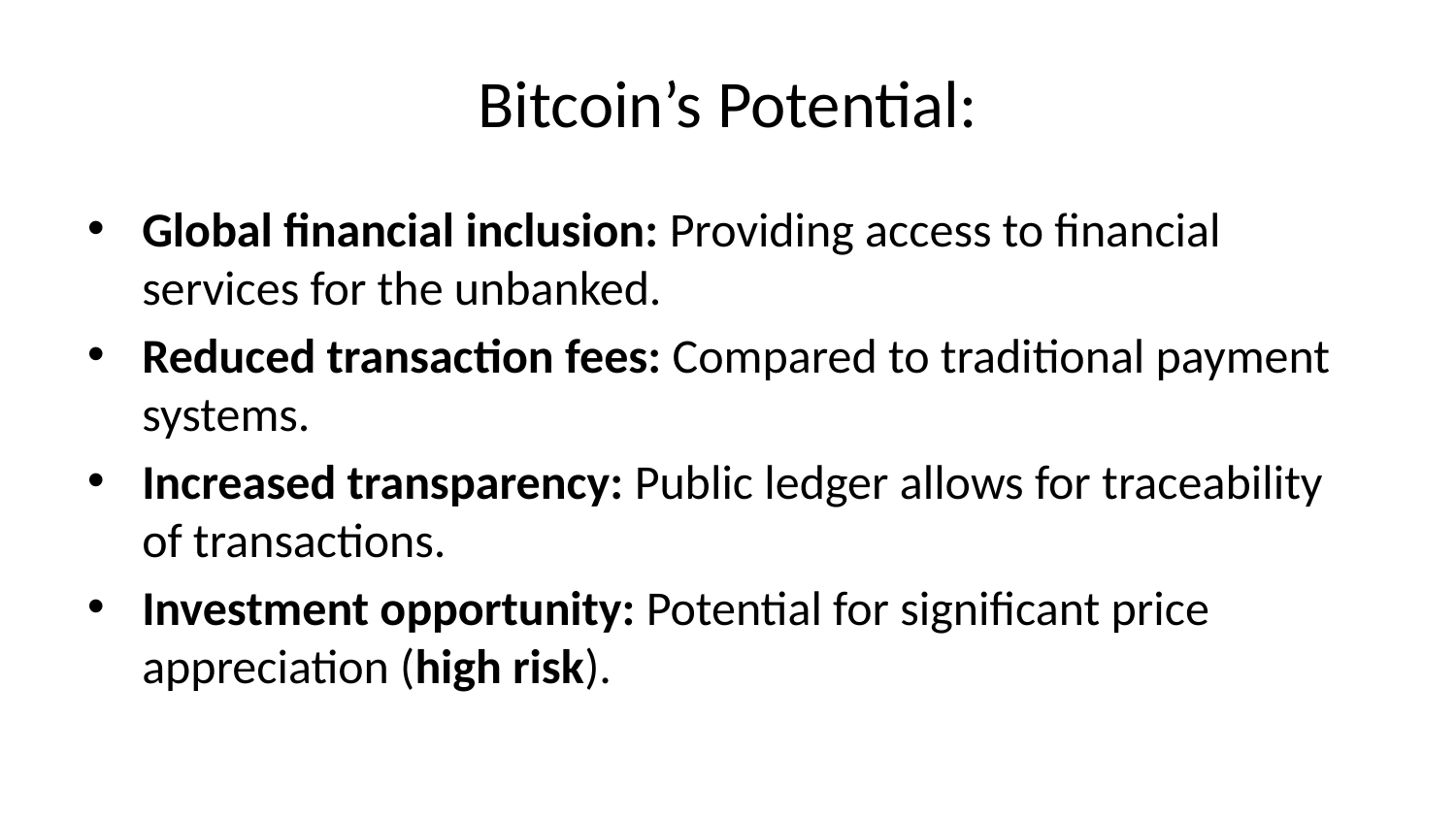

# Bitcoin’s Potential:
Global financial inclusion: Providing access to financial services for the unbanked.
Reduced transaction fees: Compared to traditional payment systems.
Increased transparency: Public ledger allows for traceability of transactions.
Investment opportunity: Potential for significant price appreciation (high risk).